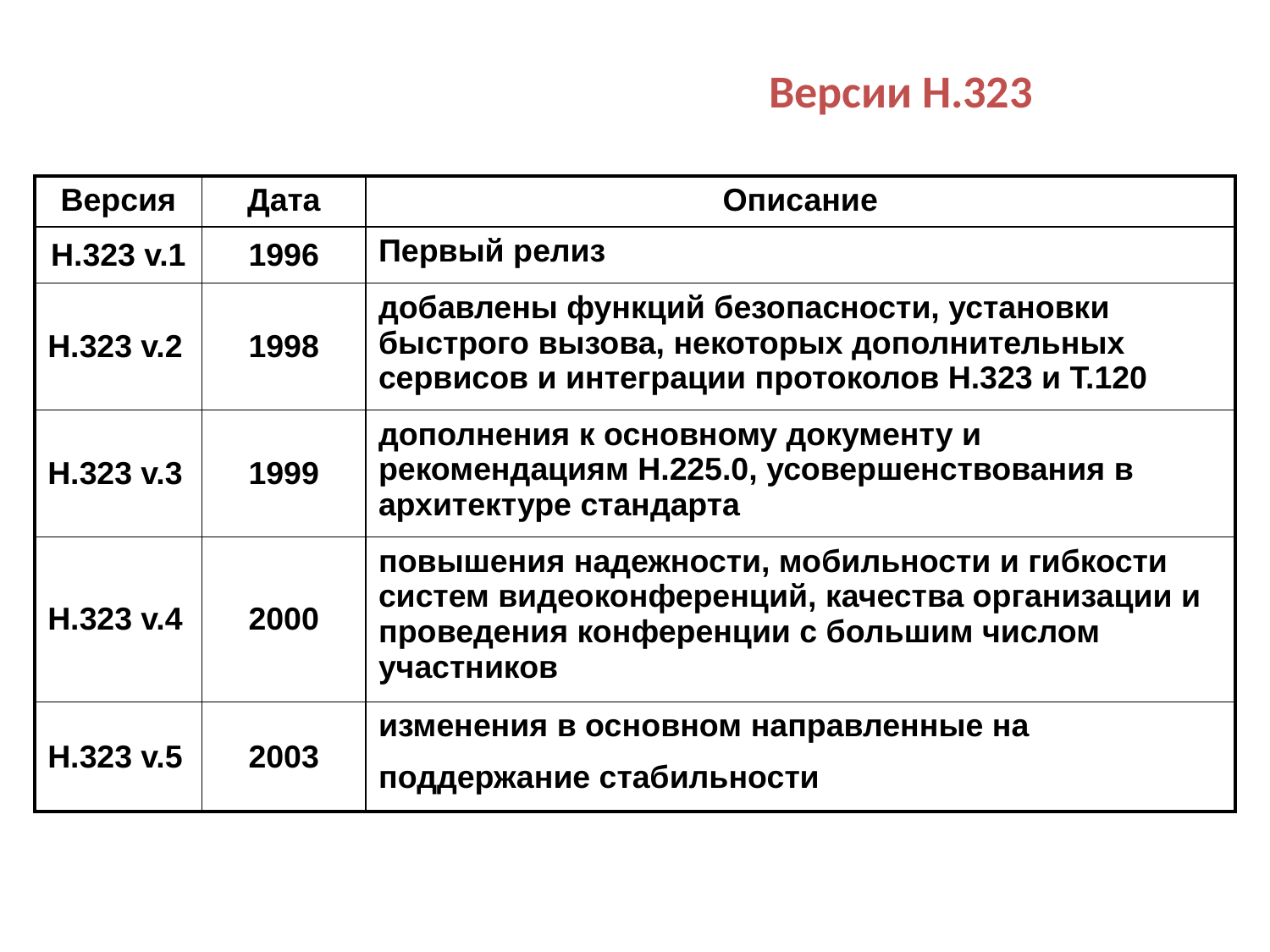

# Версии Н.323
| Версия | Дата | Описание |
| --- | --- | --- |
| H.323 v.1 | 1996 | Первый релиз |
| H.323 v.2 | 1998 | добавлены функций безопасности, установки быстрого вызова, некоторых дополнительных сервисов и интеграции протоколов H.323 и T.120 |
| H.323 v.3 | 1999 | дополнения к основному документу и рекомендациям H.225.0, усовершенствования в архитектуре стандарта |
| H.323 v.4 | 2000 | повышения надежности, мобильности и гибкости систем видеоконференций, качества организации и проведения конференции с большим числом участников |
| H.323 v.5 | 2003 | изменения в основном направленные на поддержание стабильности |